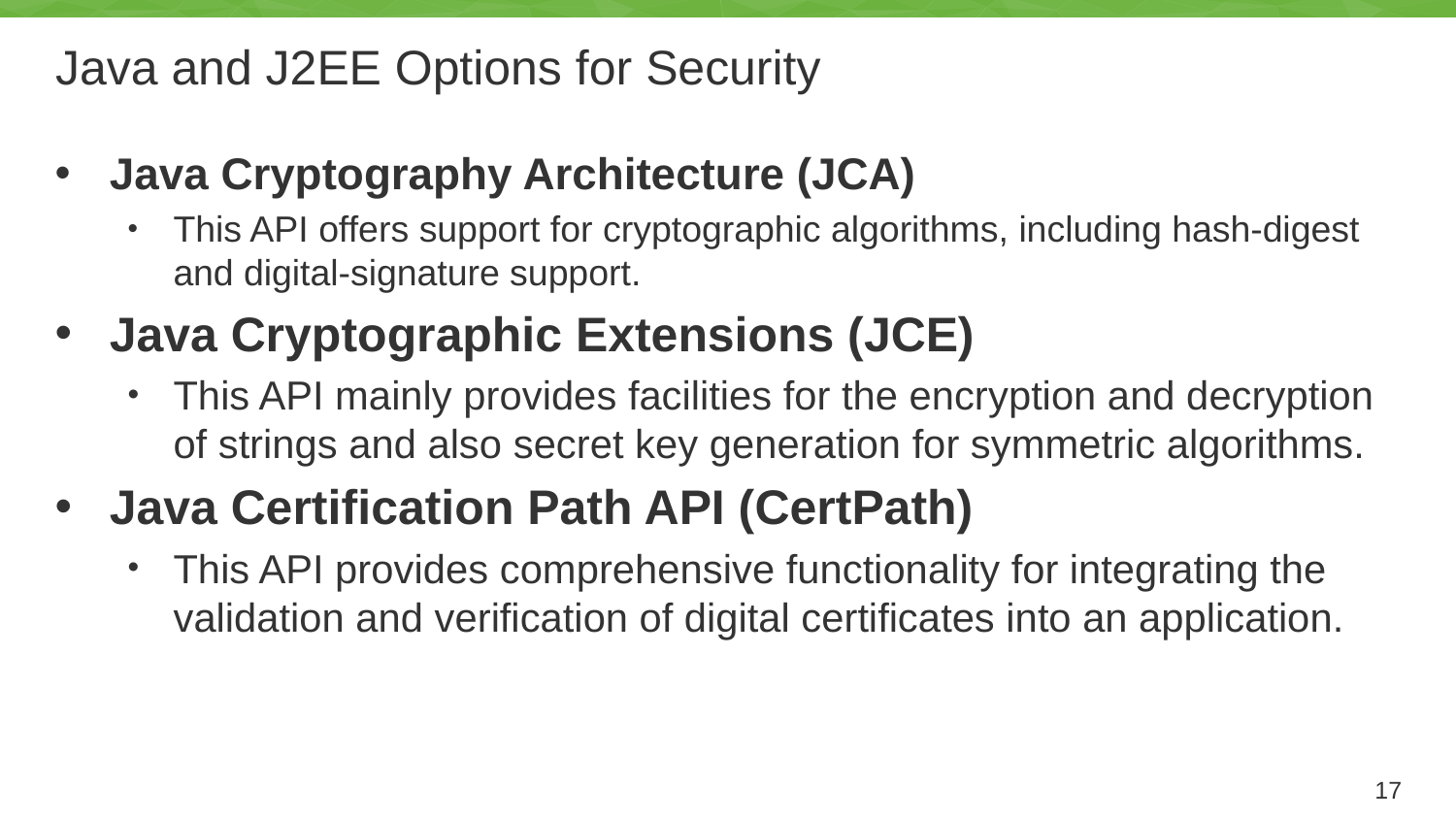

# Java and J2EE Options for Security
Java Cryptography Architecture (JCA)
This API offers support for cryptographic algorithms, including hash-digest and digital-signature support.
Java Cryptographic Extensions (JCE)
This API mainly provides facilities for the encryption and decryption of strings and also secret key generation for symmetric algorithms.
Java Certification Path API (CertPath)
This API provides comprehensive functionality for integrating the validation and verification of digital certificates into an application.
17